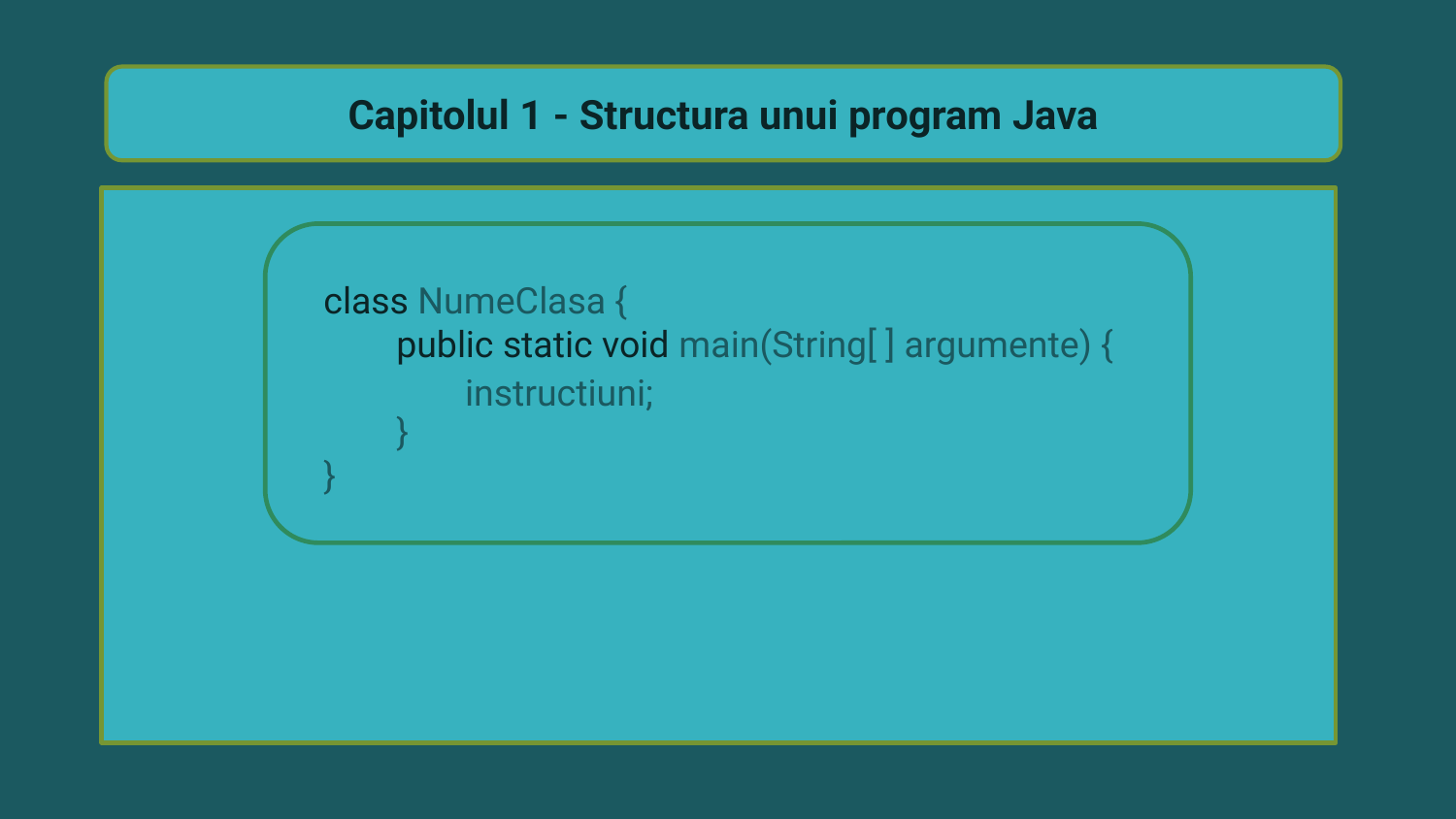

Capitolul 1 - Structura unui program Java

class NumeClasa {
public static void main(String[ ] argumente) {

}
}

instructiuni;